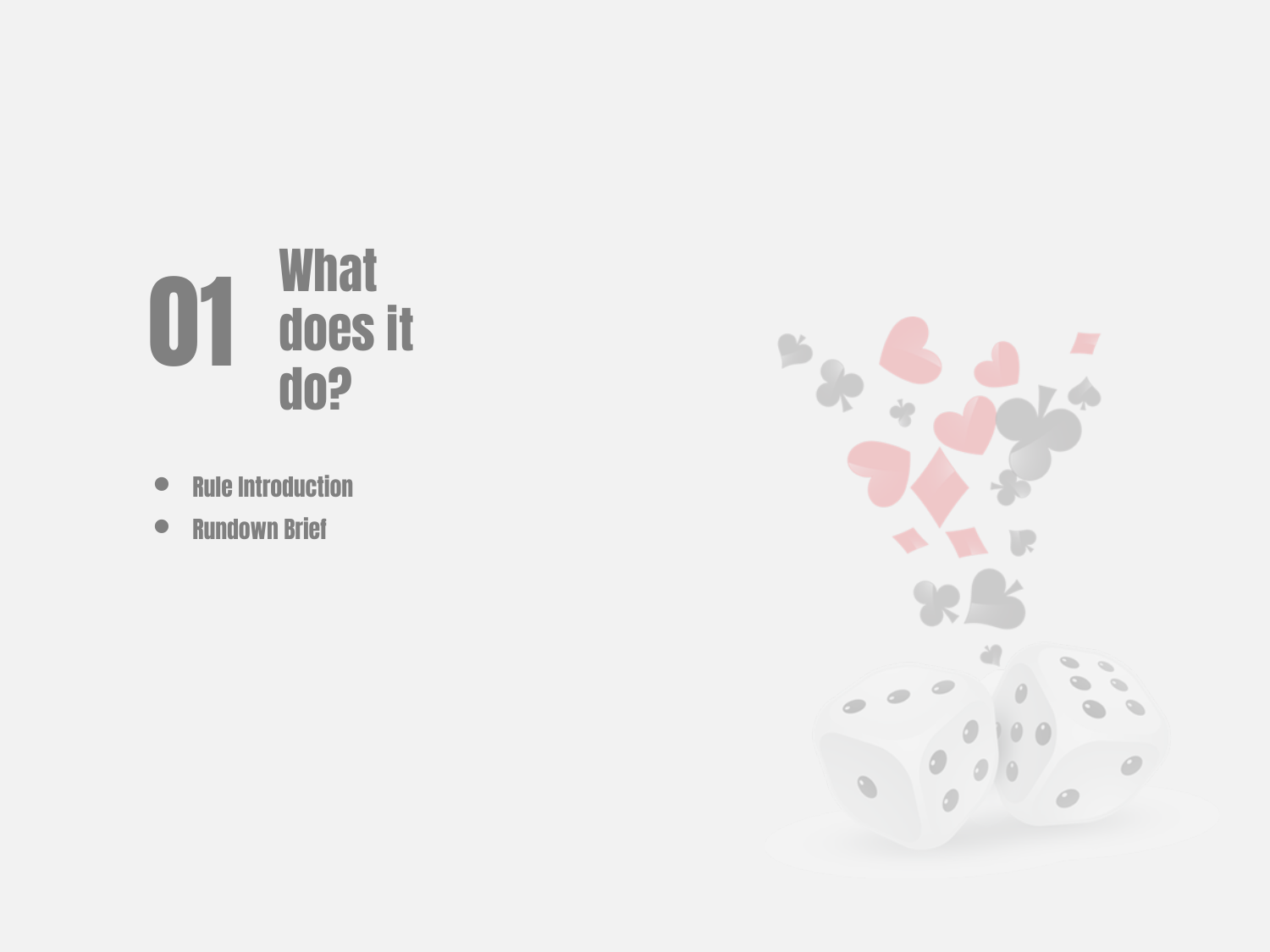

What does it do?
01
Rule Introduction
Rundown Brief